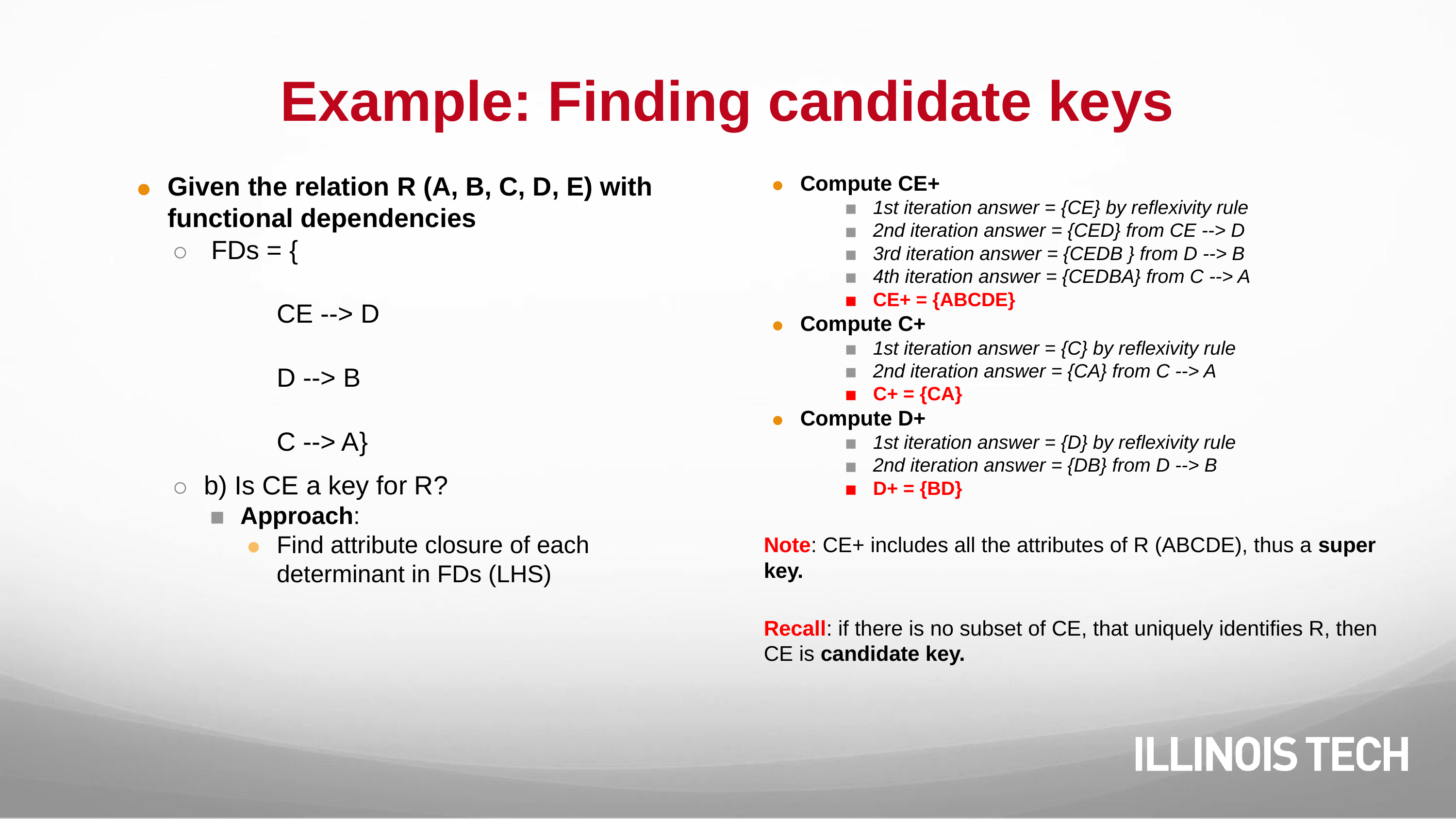

# Example: Finding candidate keys
Given the relation R (A, B, C, D, E) with functional dependencies
 FDs = {
CE --> D
D --> B
C --> A}
b) Is CE a key for R?
Approach:
Find attribute closure of each determinant in FDs (LHS)

Compute CE+
1st iteration answer = {CE} by reflexivity rule
2nd iteration answer = {CED} from CE --> D
3rd iteration answer = {CEDB } from D --> B
4th iteration answer = {CEDBA} from C --> A
CE+ = {ABCDE}
Compute C+
1st iteration answer = {C} by reflexivity rule
2nd iteration answer = {CA} from C --> A
C+ = {CA}
Compute D+
1st iteration answer = {D} by reflexivity rule
2nd iteration answer = {DB} from D --> B
D+ = {BD}
Note: CE+ includes all the attributes of R (ABCDE), thus a super key.
Recall: if there is no subset of CE, that uniquely identifies R, then CE is candidate key.